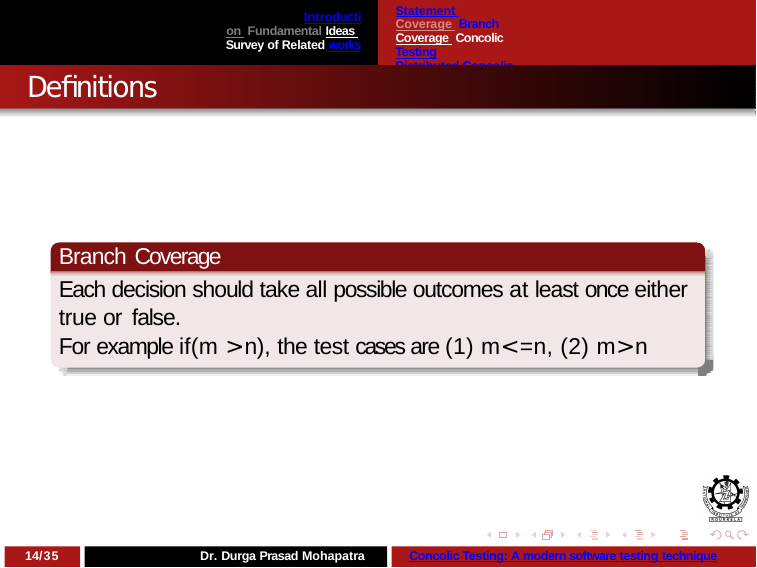

Statement Coverage  Branch Coverage  Concolic Testing
Distributed Concolic Testing
Introduction  Fundamental Ideas  Survey of Related works
Definitions

Branch Coverage
Each decision should take all possible outcomes at least once either  true or false.
For example if(m >n), the test cases are (1) m<=n, (2) m>n

14/35
Dr. Durga Prasad Mohapatra
Concolic Testing: A modern software testing technique